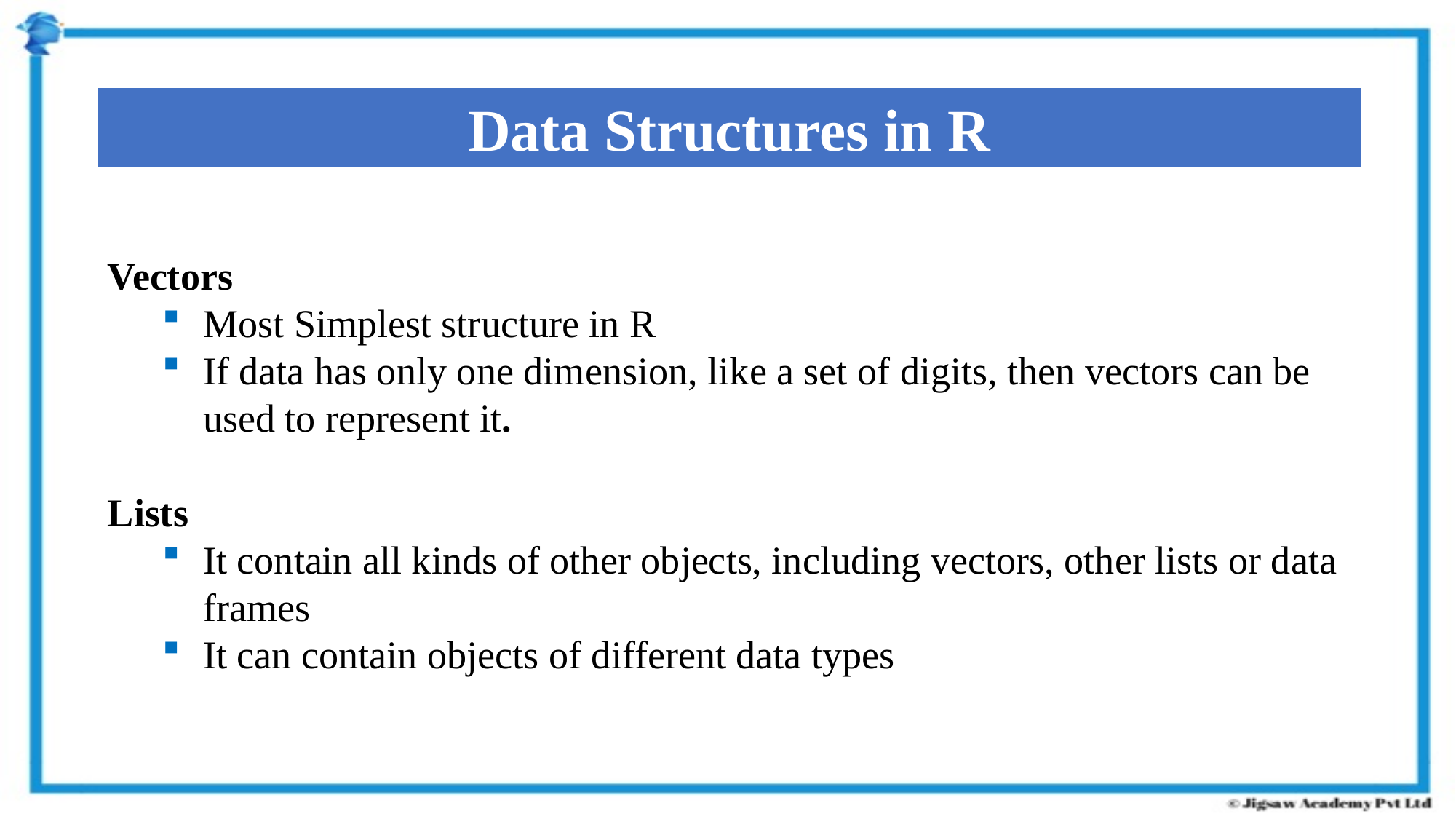

Data Structures in R
Vectors
Most Simplest structure in R
If data has only one dimension, like a set of digits, then vectors can be used to represent it.

Lists
It contain all kinds of other objects, including vectors, other lists or data frames
It can contain objects of different data types